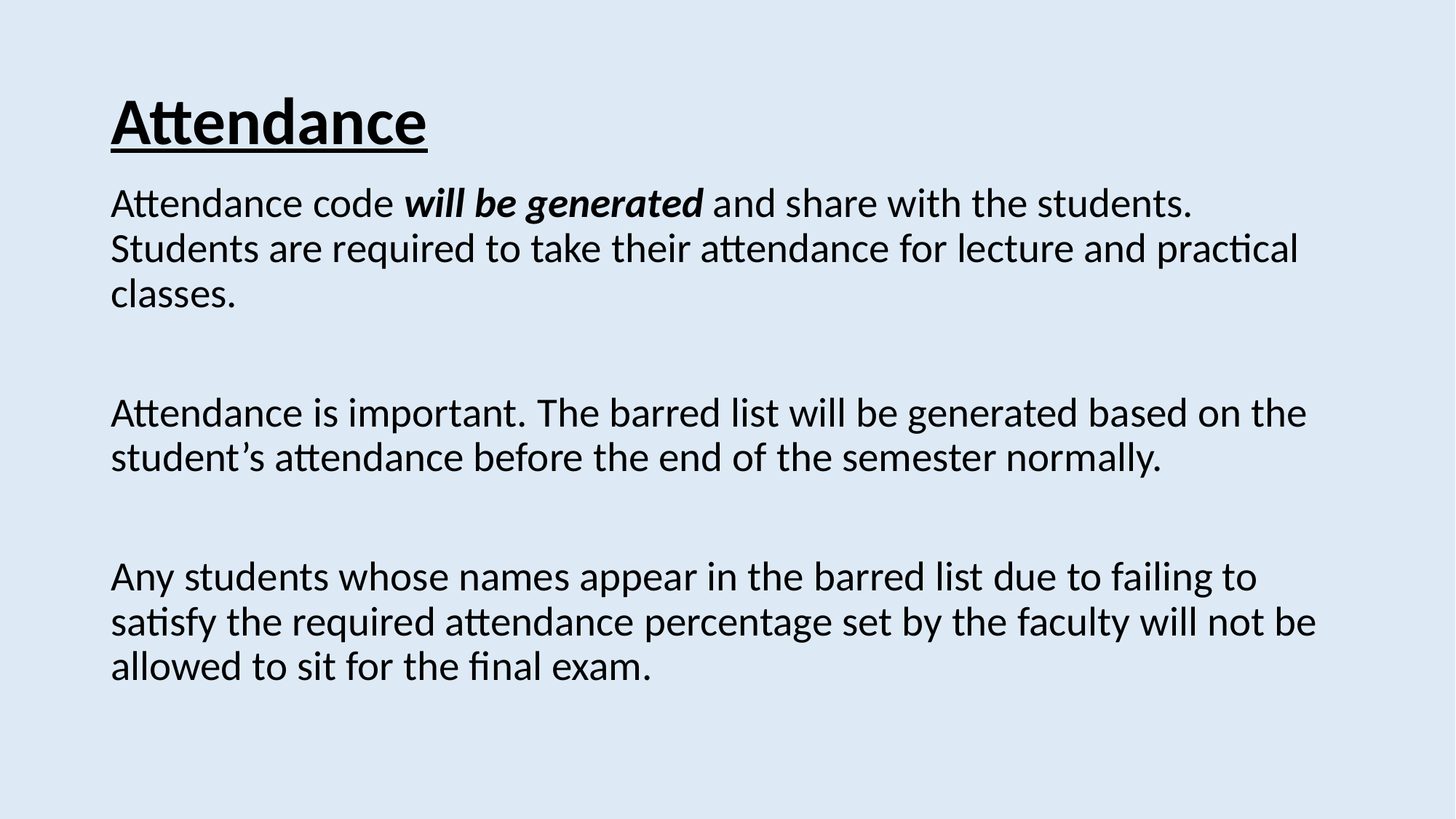

# Attendance
Attendance code will be generated and share with the students.  Students are required to take their attendance for lecture and practical classes.

Attendance is important. The barred list will be generated based on the student’s attendance before the end of the semester normally.

Any students whose names appear in the barred list due to failing to satisfy the required attendance percentage set by the faculty will not be allowed to sit for the final exam.